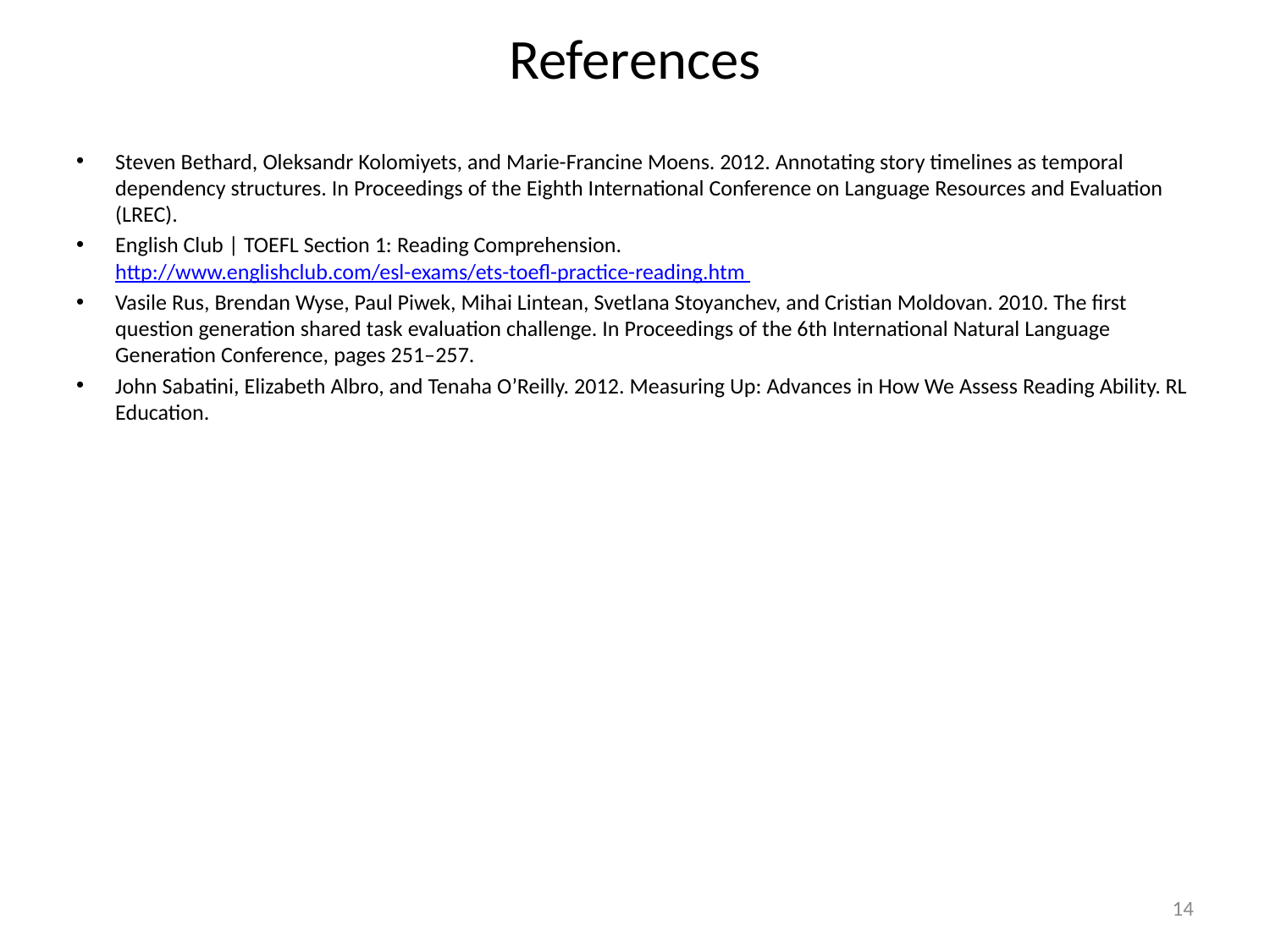

# References
Steven Bethard, Oleksandr Kolomiyets, and Marie-Francine Moens. 2012. Annotating story timelines as temporal dependency structures. In Proceedings of the Eighth International Conference on Language Resources and Evaluation (LREC).
English Club | TOEFL Section 1: Reading Comprehension. http://www.englishclub.com/esl-exams/ets-toefl-practice-reading.htm
Vasile Rus, Brendan Wyse, Paul Piwek, Mihai Lintean, Svetlana Stoyanchev, and Cristian Moldovan. 2010. The first question generation shared task evaluation challenge. In Proceedings of the 6th International Natural Language Generation Conference, pages 251–257.
John Sabatini, Elizabeth Albro, and Tenaha O’Reilly. 2012. Measuring Up: Advances in How We Assess Reading Ability. RL Education.
14